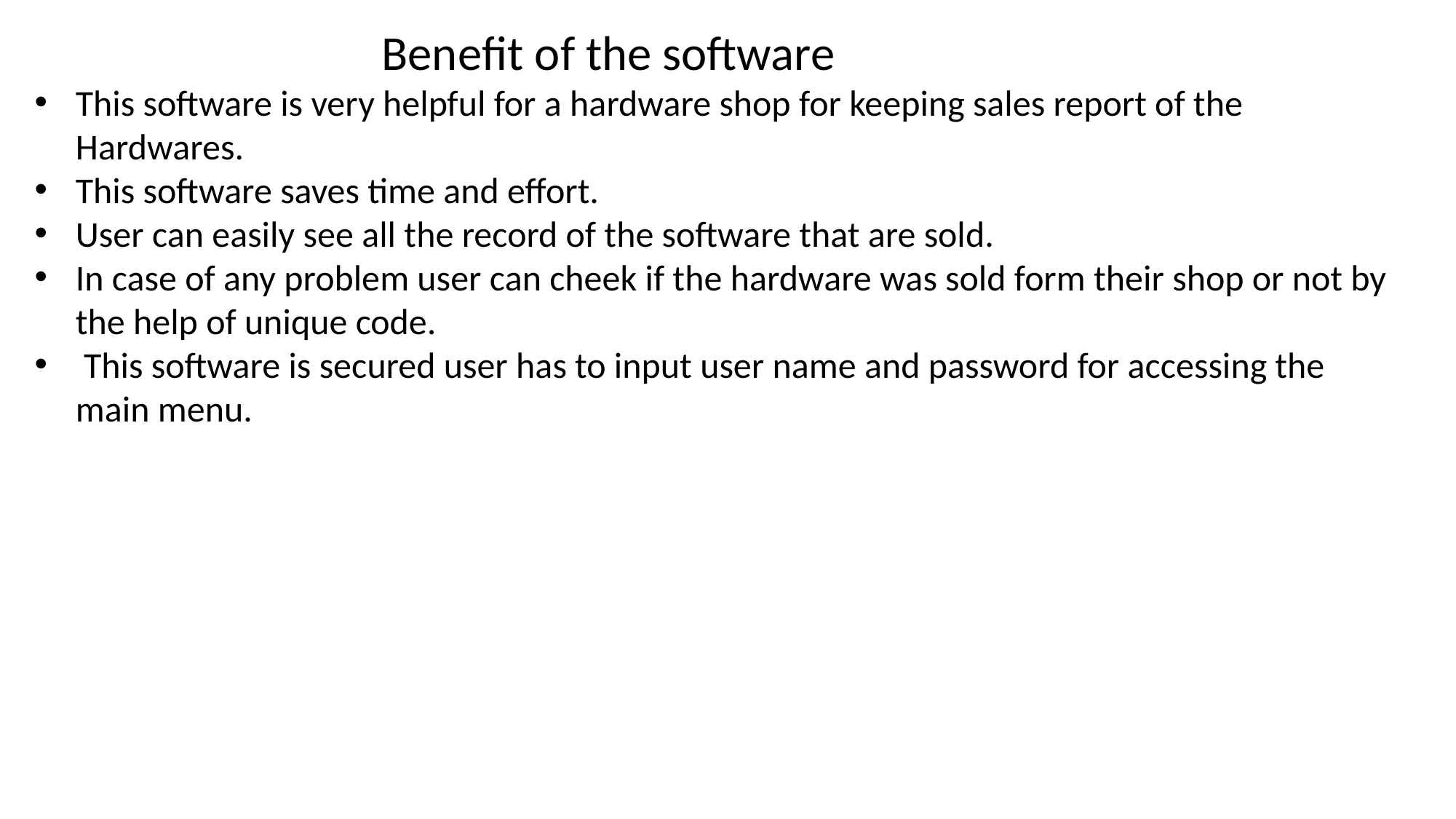

Benefit of the software
This software is very helpful for a hardware shop for keeping sales report of the Hardwares.
This software saves time and effort.
User can easily see all the record of the software that are sold.
In case of any problem user can cheek if the hardware was sold form their shop or not by the help of unique code.
 This software is secured user has to input user name and password for accessing the main menu.